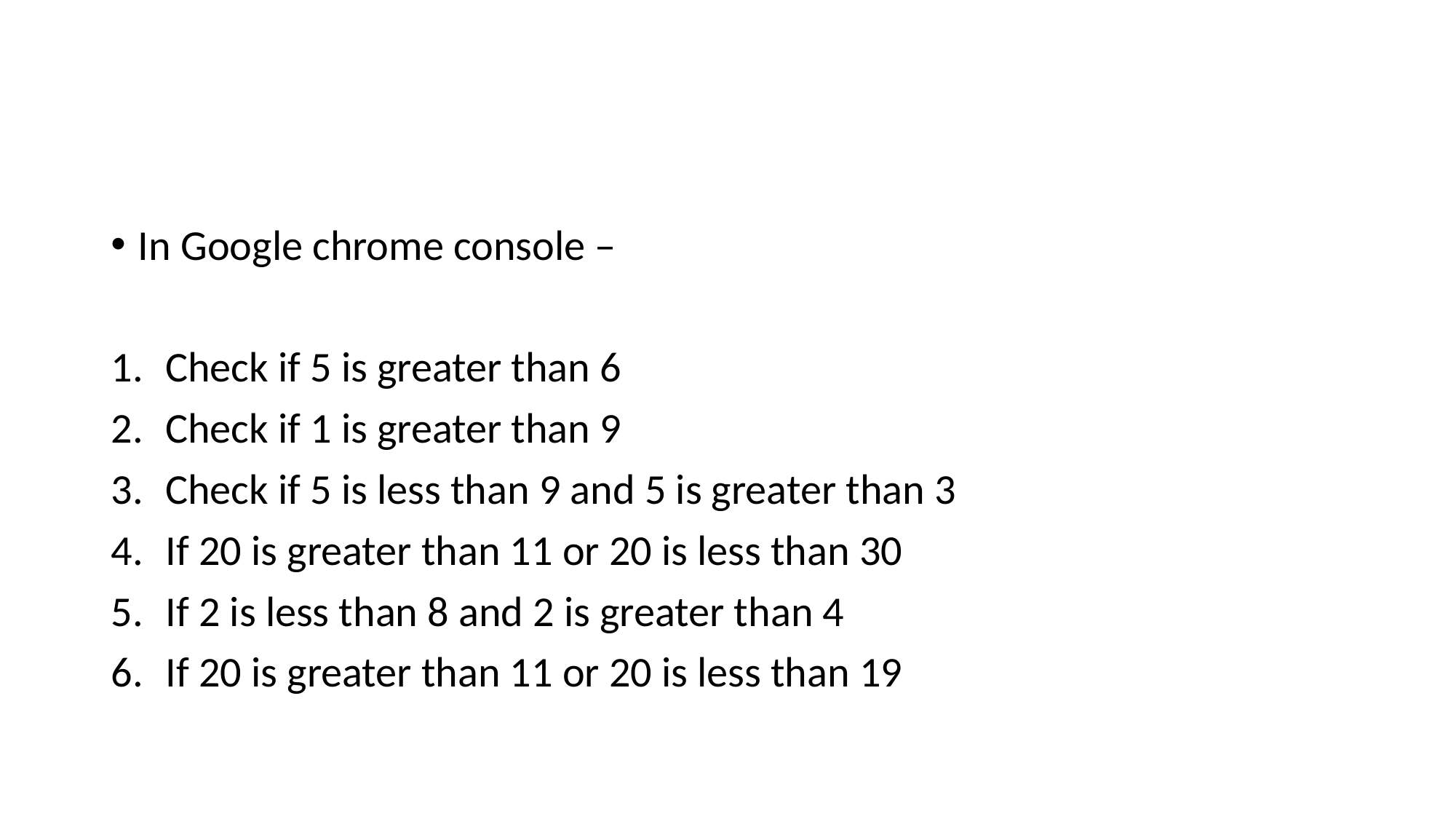

#
In Google chrome console –

Check if 5 is greater than 6
Check if 1 is greater than 9
Check if 5 is less than 9 and 5 is greater than 3
If 20 is greater than 11 or 20 is less than 30
If 2 is less than 8 and 2 is greater than 4
If 20 is greater than 11 or 20 is less than 19